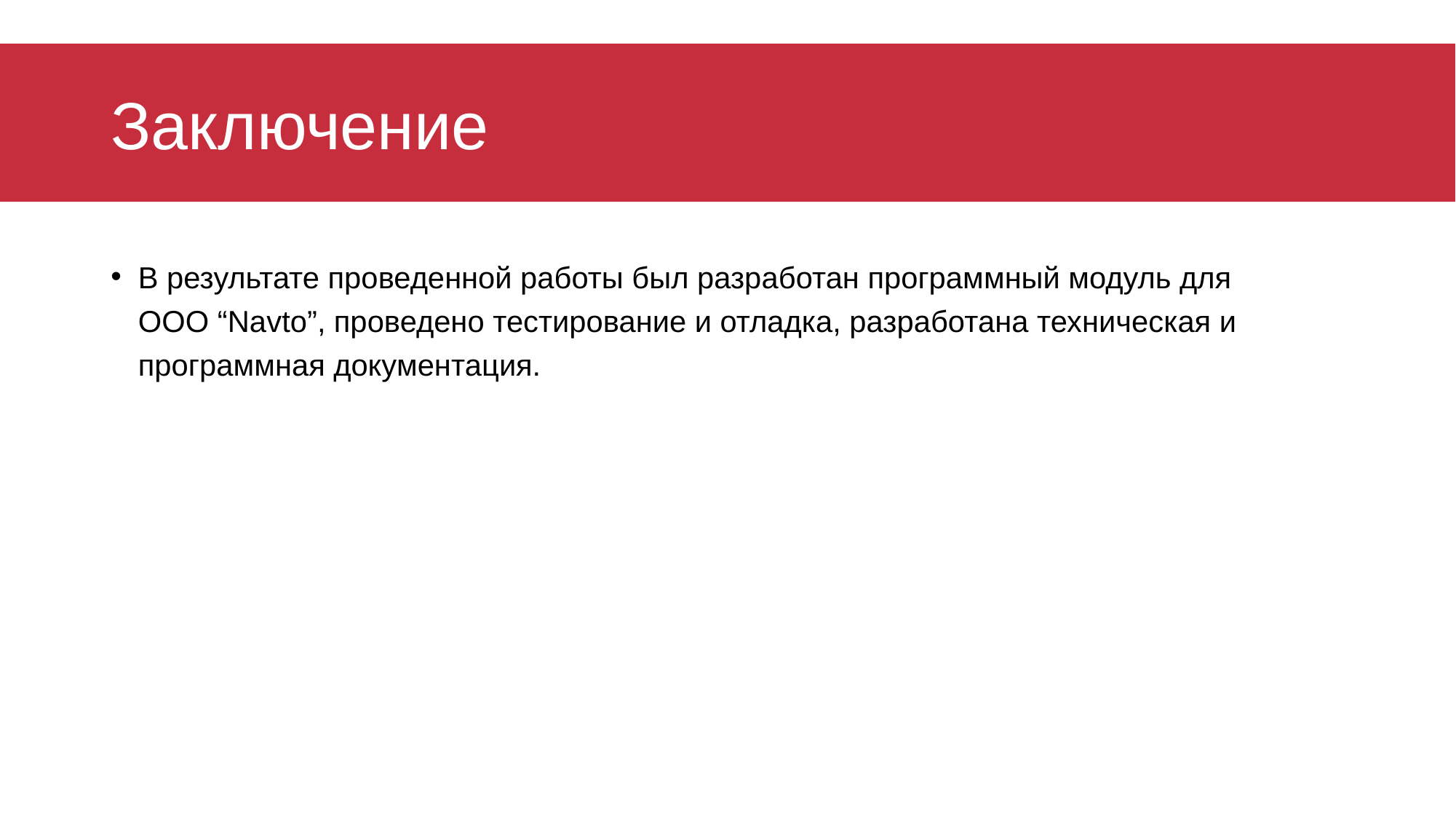

# Заключение
В результате проведенной работы был разработан программный модуль для ООО “Navto”, проведено тестирование и отладка, разработана техническая и программная документация.